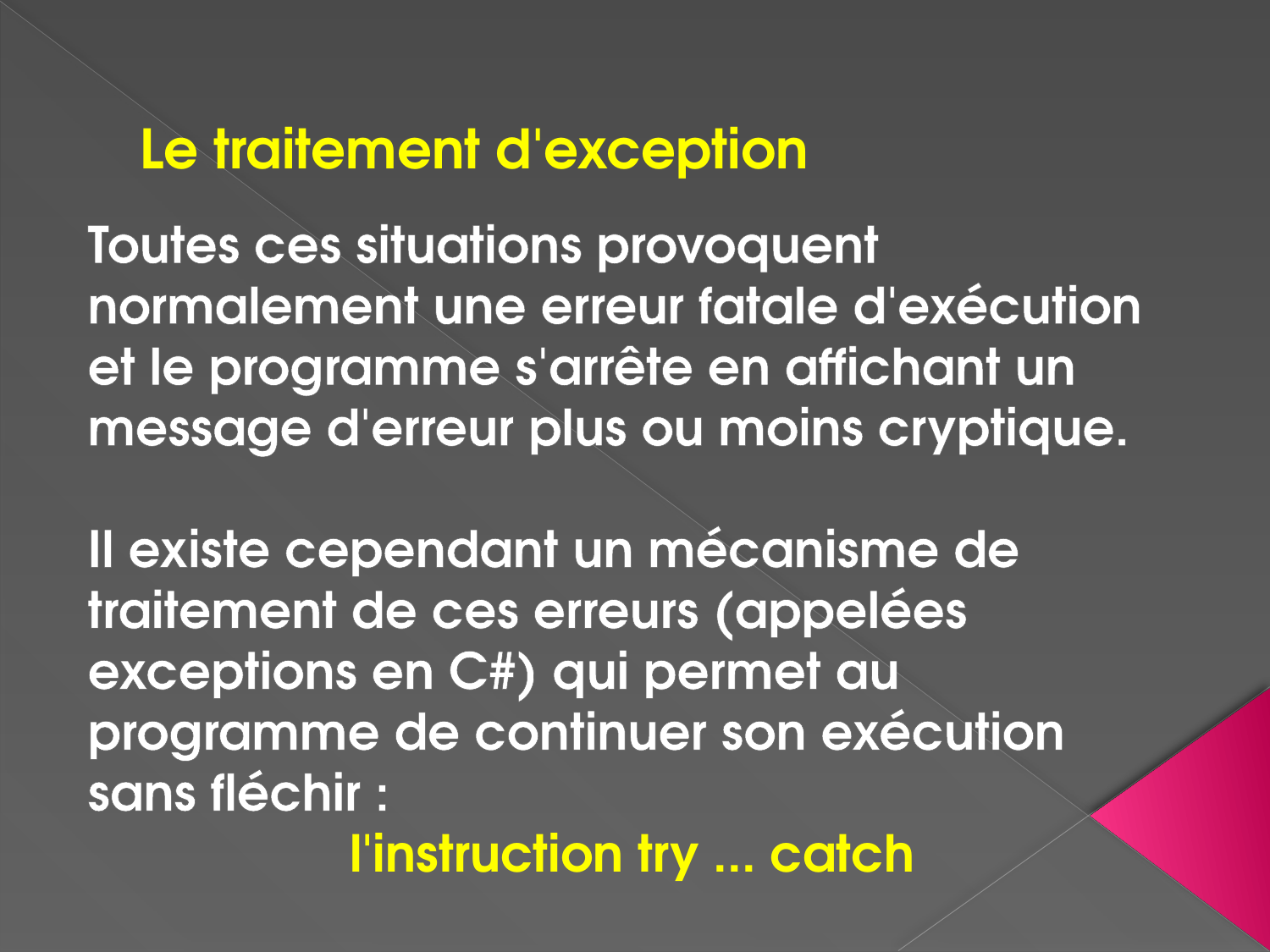

# Le traitement d'exception
Toutes ces situations provoquent normalement une erreur fatale d'exécution et le programme s'arrête en affichant un message d'erreur plus ou moins cryptique.

Il existe cependant un mécanisme de traitement de ces erreurs (appelées exceptions en C#) qui permet au programme de continuer son exécution sans fléchir :
l'instruction try ... catch